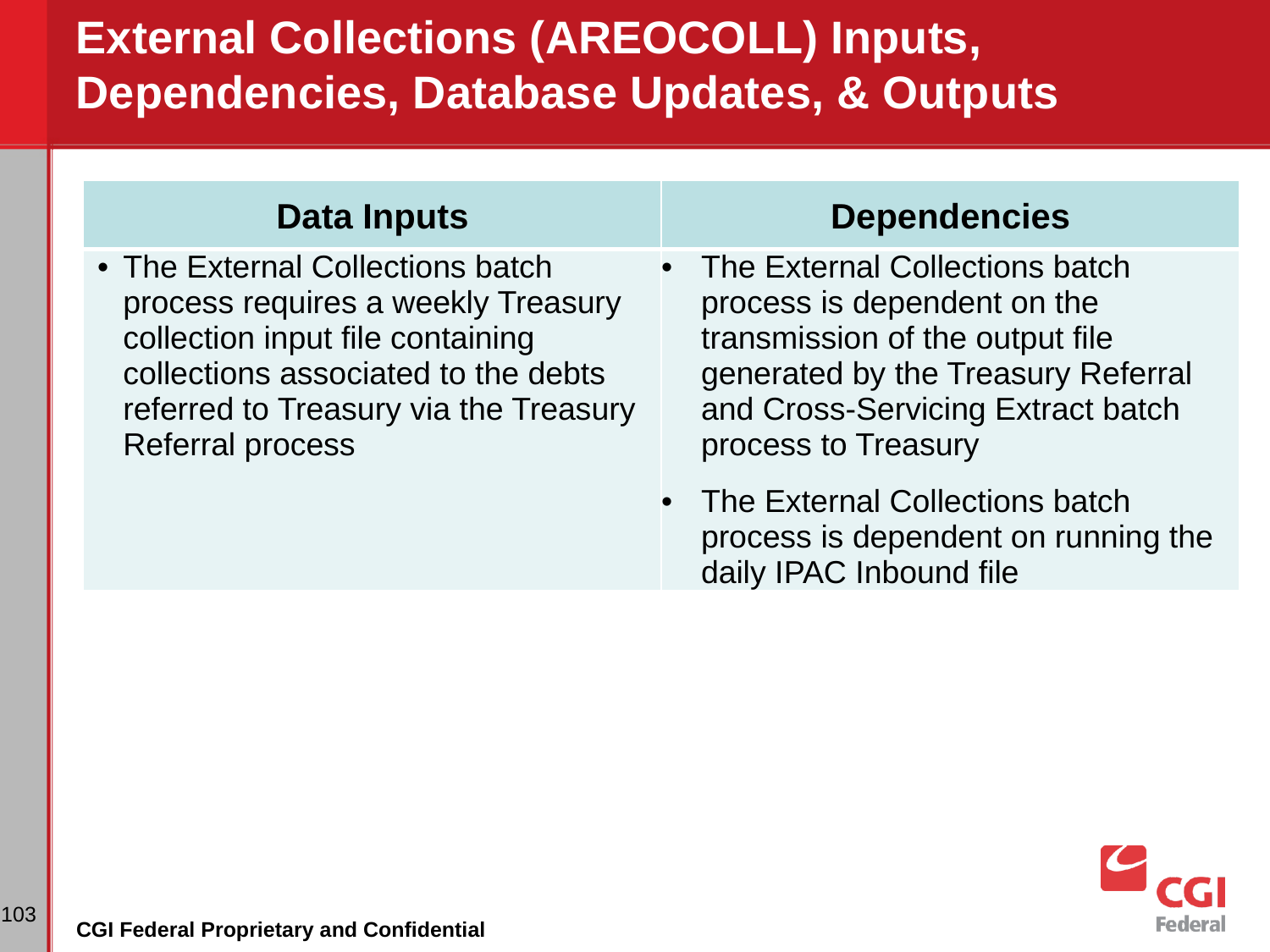

# External Collections (AREOCOLL) Inputs, Dependencies, Database Updates, & Outputs
| Data Inputs | Dependencies |
| --- | --- |
| The External Collections batch process requires a weekly Treasury collection input file containing collections associated to the debts referred to Treasury via the Treasury Referral process | The External Collections batch process is dependent on the transmission of the output file generated by the Treasury Referral and Cross-Servicing Extract batch process to Treasury The External Collections batch process is dependent on running the daily IPAC Inbound file |
103
CGI Federal Proprietary and Confidential